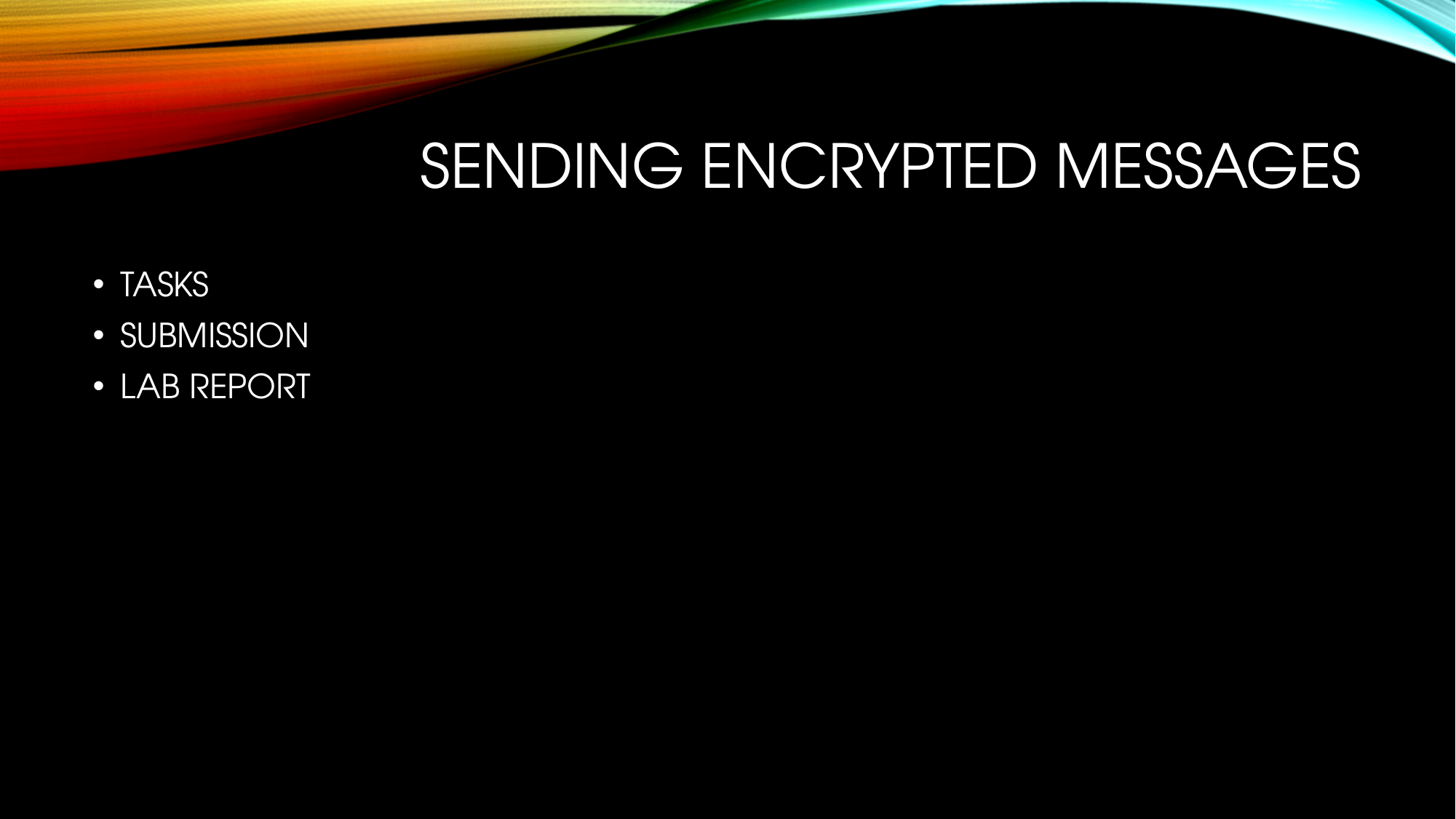

# Sending encrypted messages
TASKS
SUBMISSION
LAB REPORT